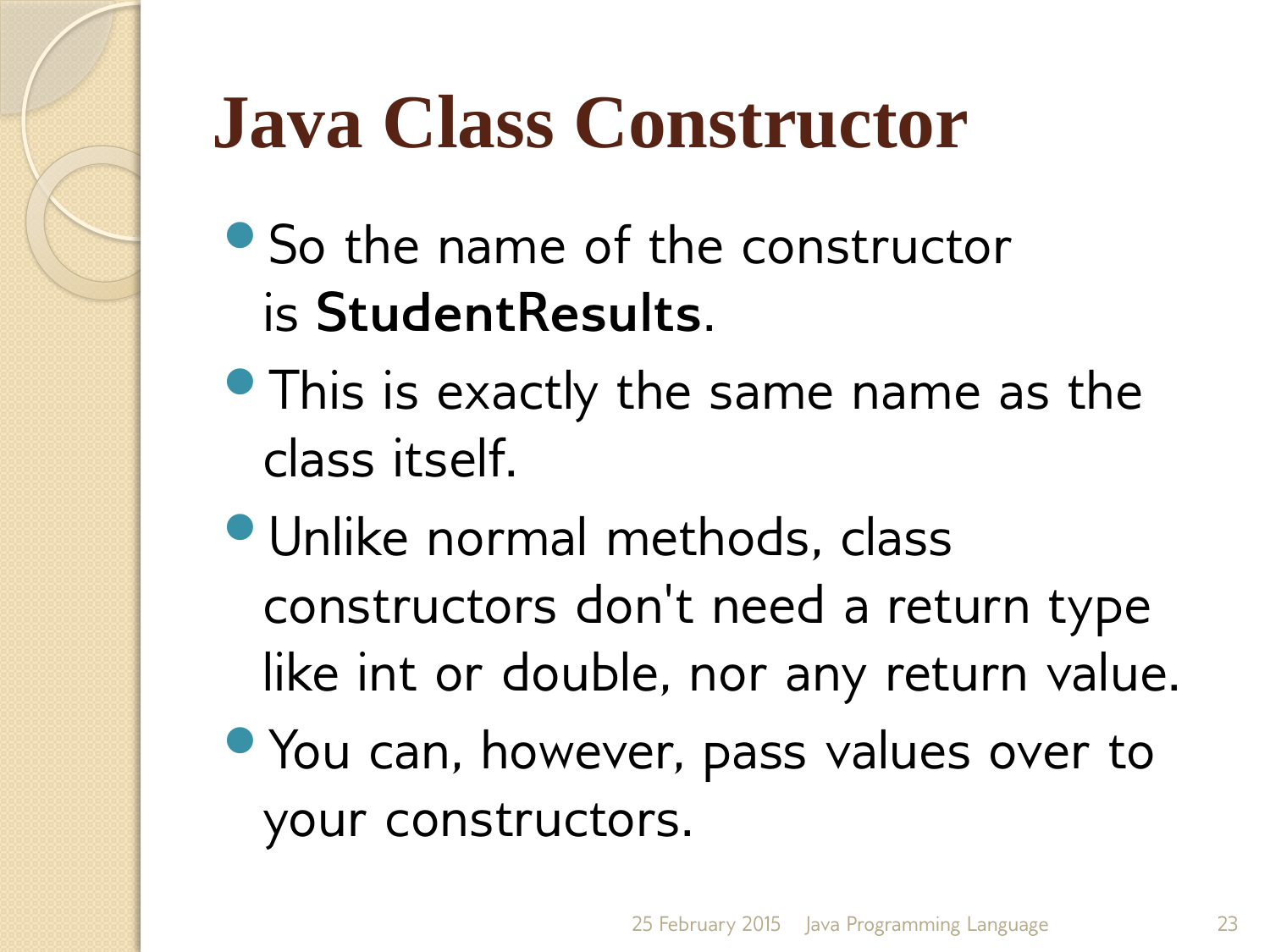

# Java Class Constructor
So the name of the constructor is StudentResults.
This is exactly the same name as the class itself.
Unlike normal methods, class constructors don't need a return type like int or double, nor any return value.
You can, however, pass values over to your constructors.
25 February 2015
Java Programming Language
23